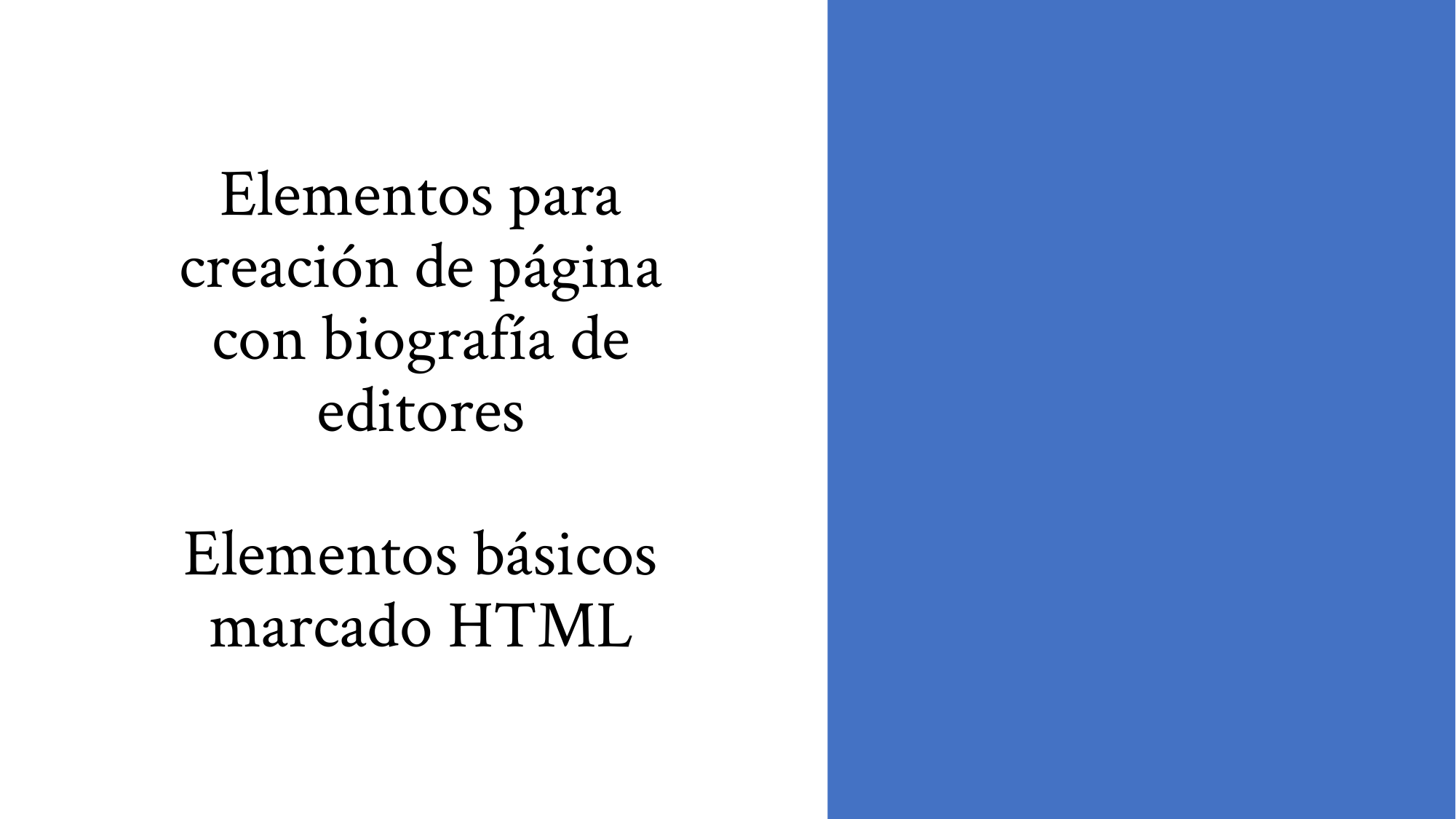

Elementos para creación de página con biografía de editores
Elementos básicos marcado HTML